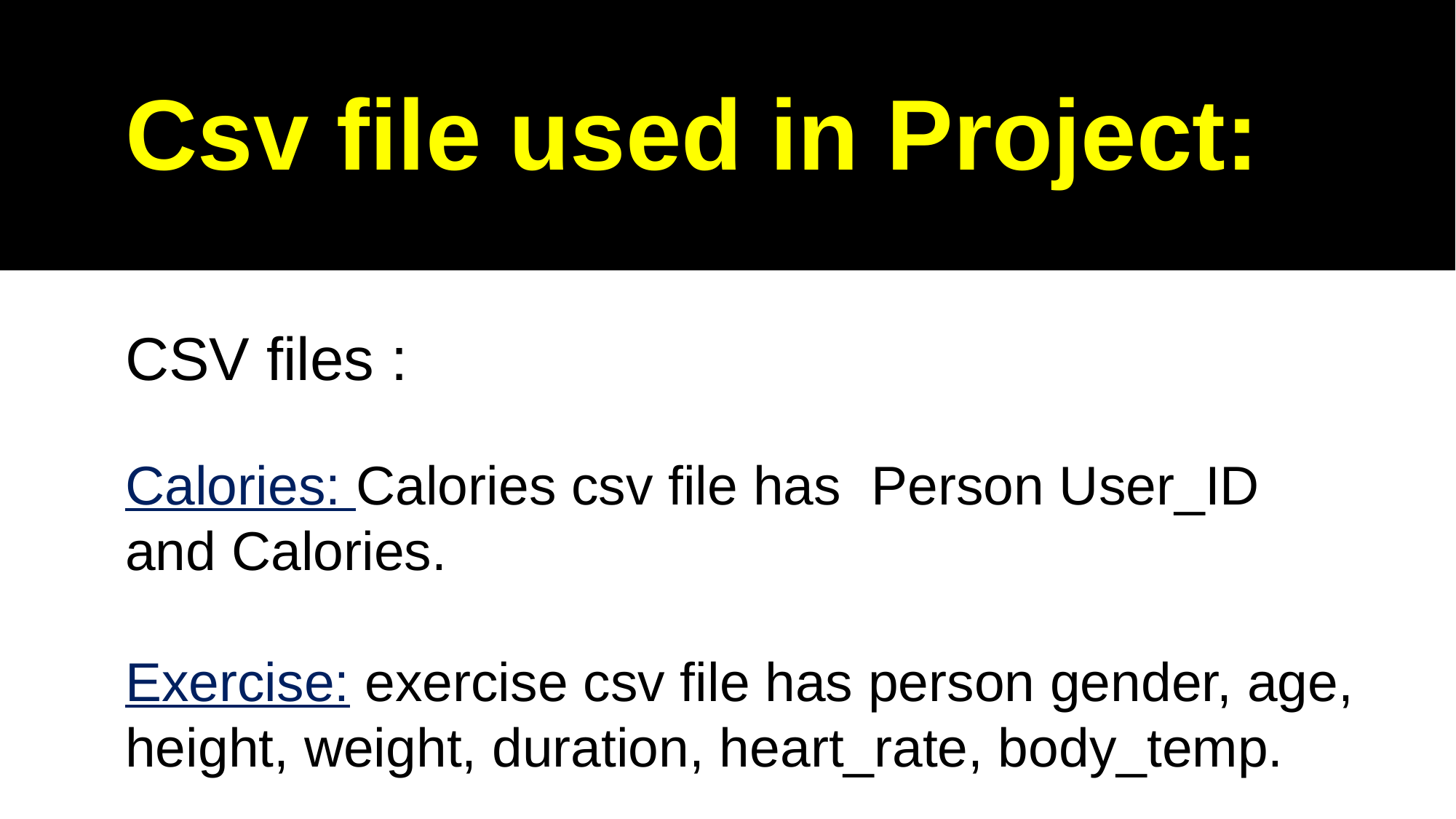

# Csv file used in Project:
CSV files :

Calories: Calories csv file has  Person User_ID and Calories.

Exercise: exercise csv file has person gender, age, height, weight, duration, heart_rate, body_temp.